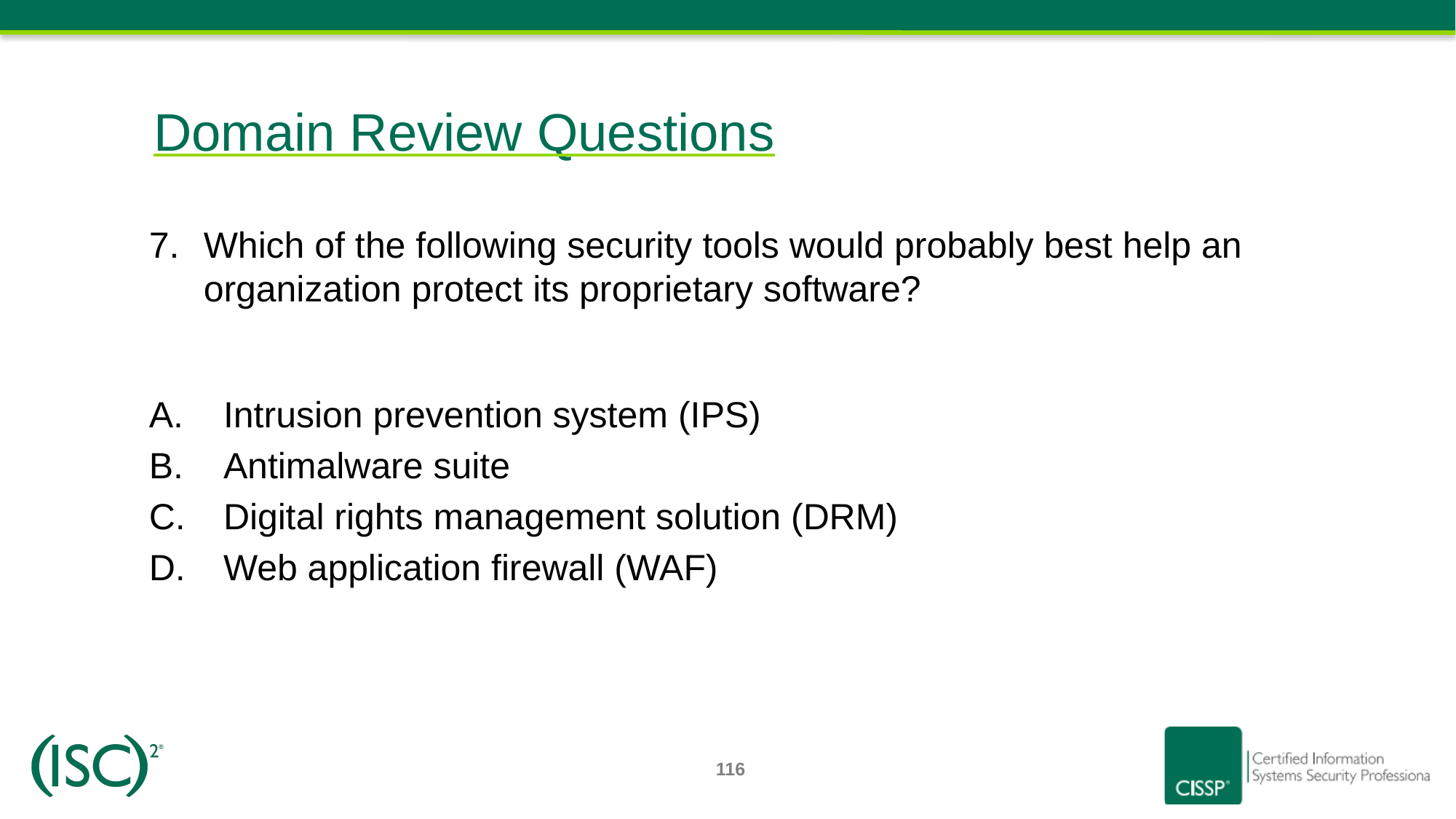

# Domain Review Questions
Which of the following security tools would probably best help an organization protect its proprietary software?

Intrusion prevention system (IPS)
Antimalware suite
Digital rights management solution (DRM)
Web application firewall (WAF)